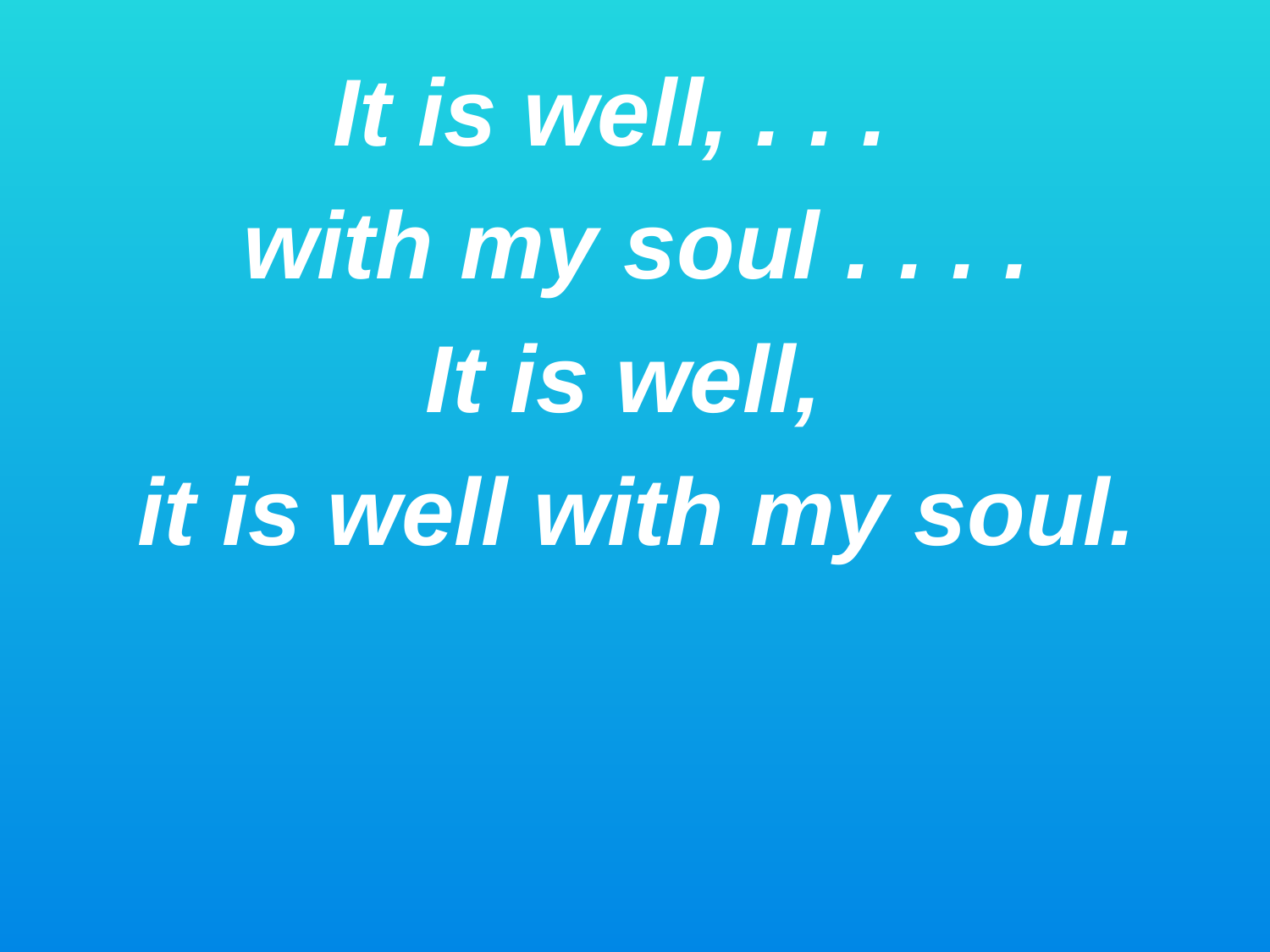

It is well, . . .
with my soul . . . .
It is well,
it is well with my soul.